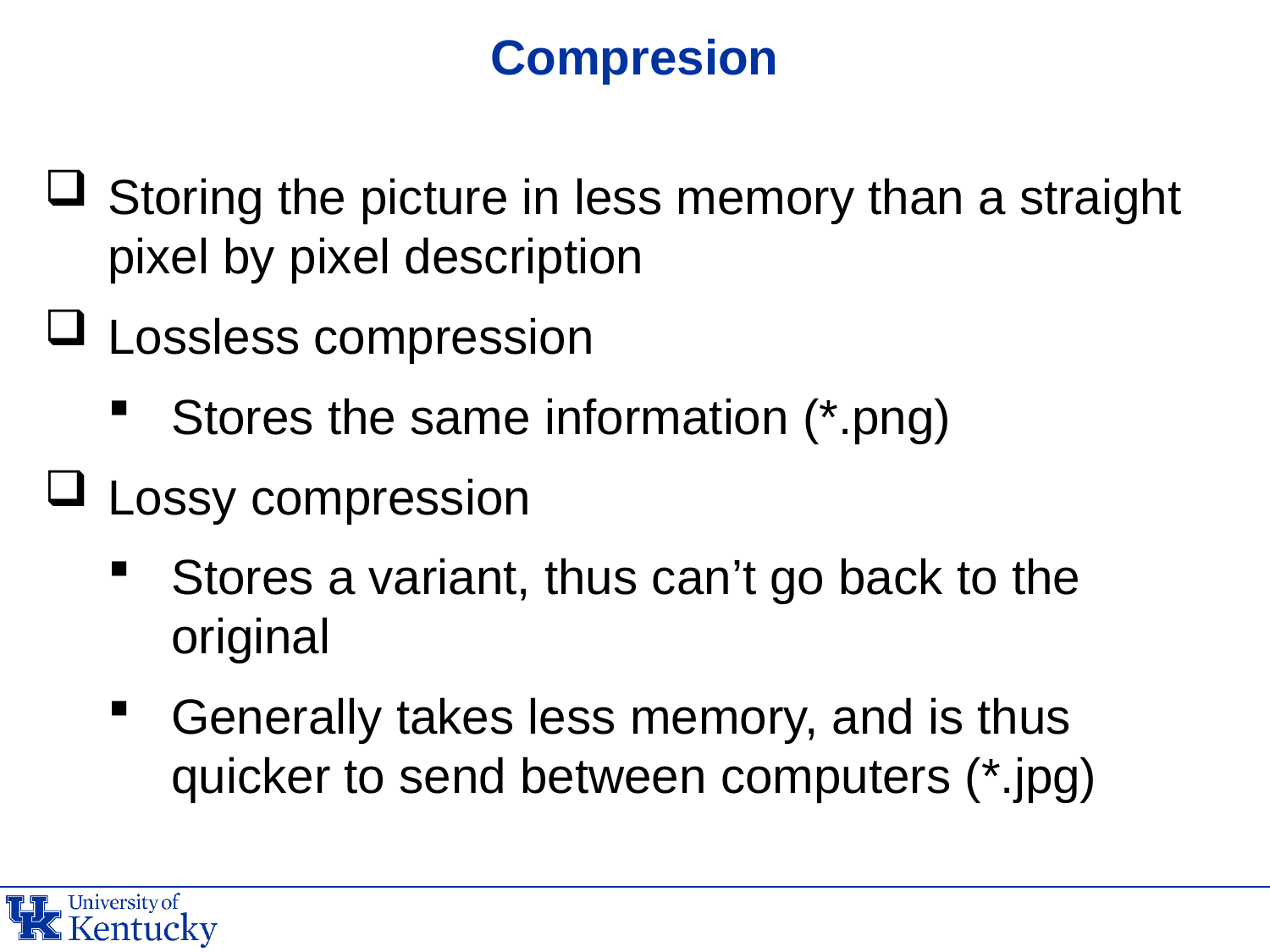

# Compresion
Storing the picture in less memory than a straight pixel by pixel description
Lossless compression
Stores the same information (*.png)
Lossy compression
Stores a variant, thus can’t go back to the original
Generally takes less memory, and is thus quicker to send between computers (*.jpg)